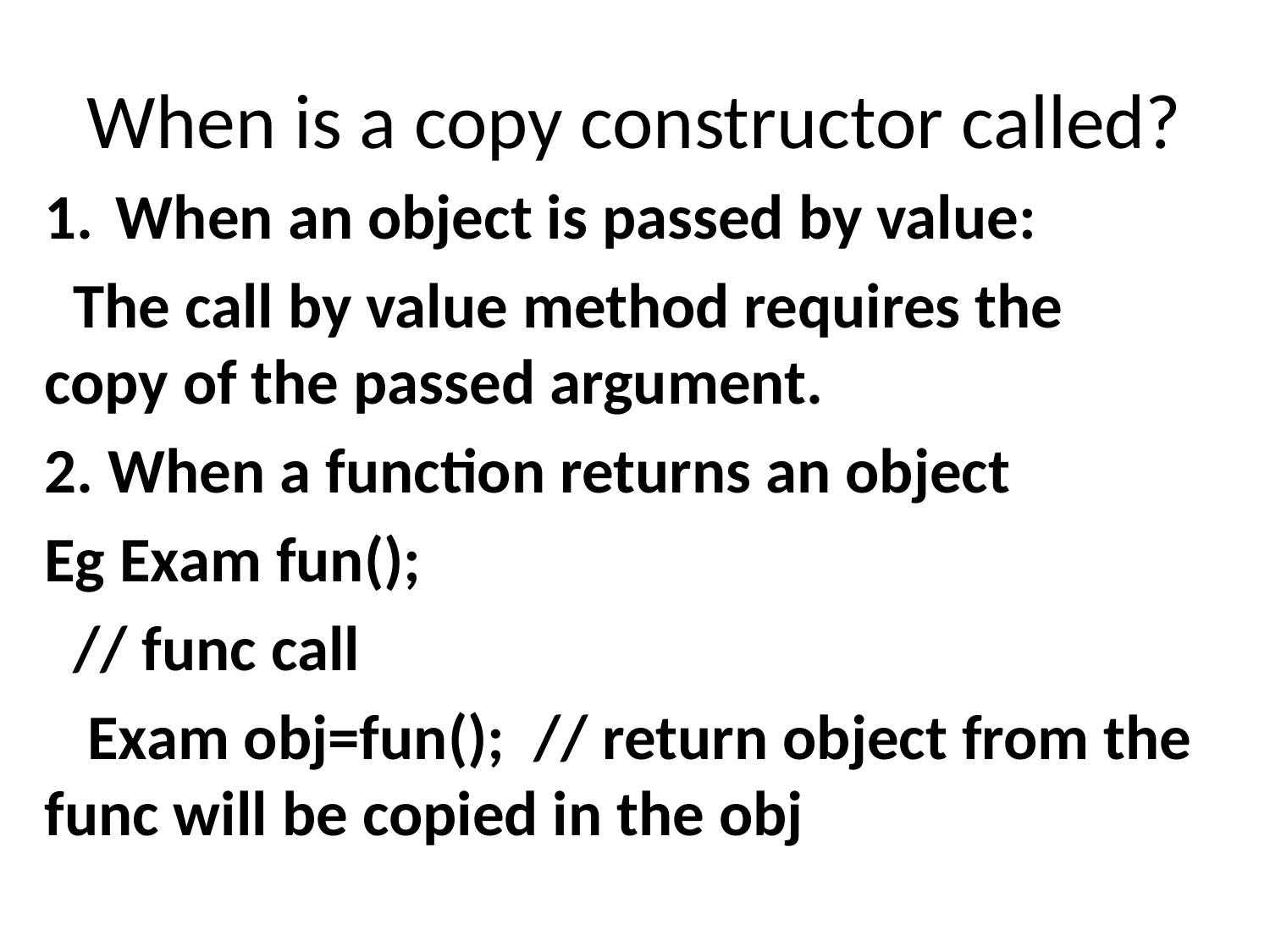

# When is a copy constructor called?
When an object is passed by value:
  The call by value method requires the copy of the passed argument.
2. When a function returns an object
Eg Exam fun();
  // func call
   Exam obj=fun();  // return object from the func will be copied in the obj